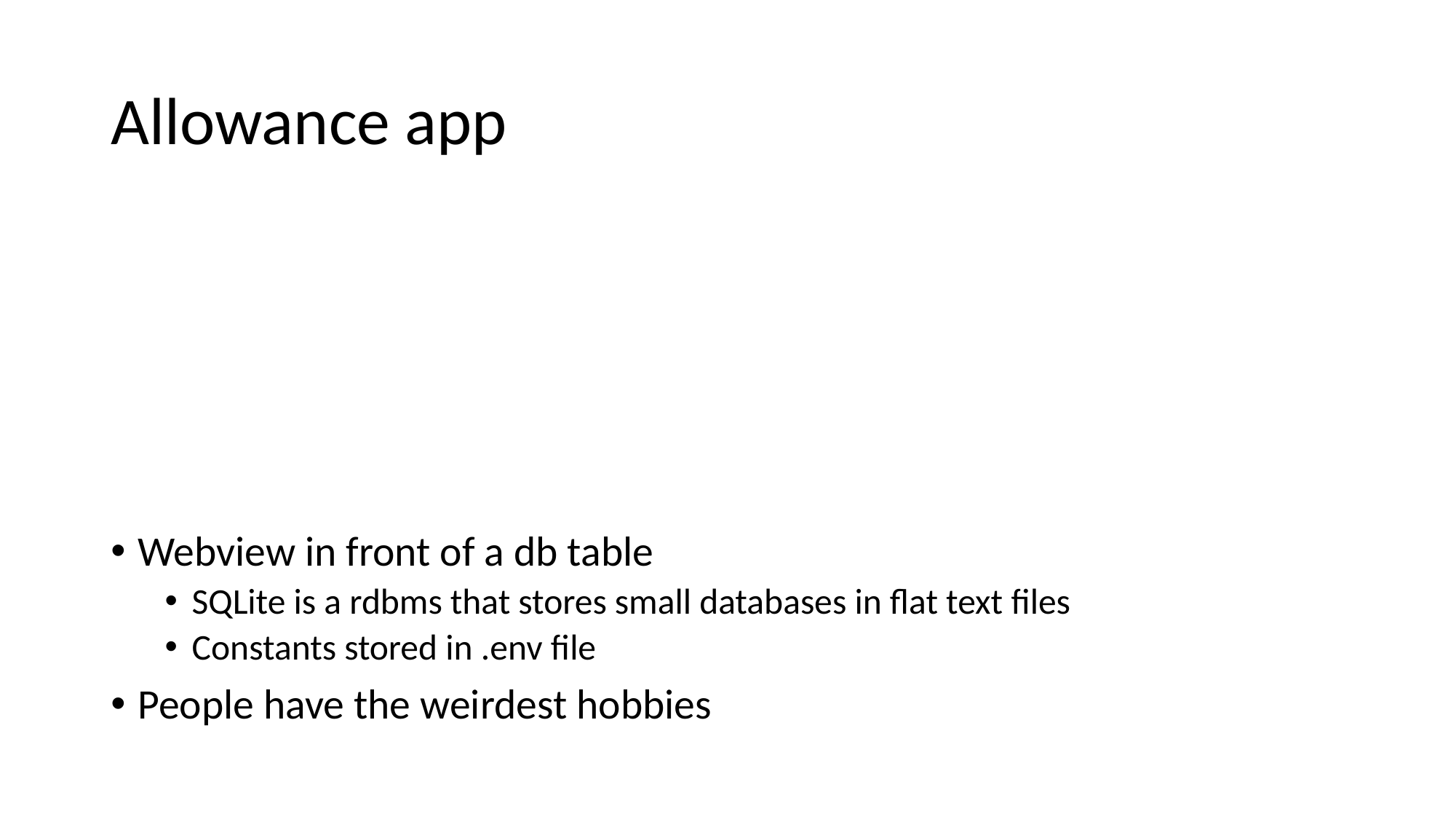

# Allowance app

Webview in front of a db table
SQLite is a rdbms that stores small databases in flat text files
Constants stored in .env file
People have the weirdest hobbies